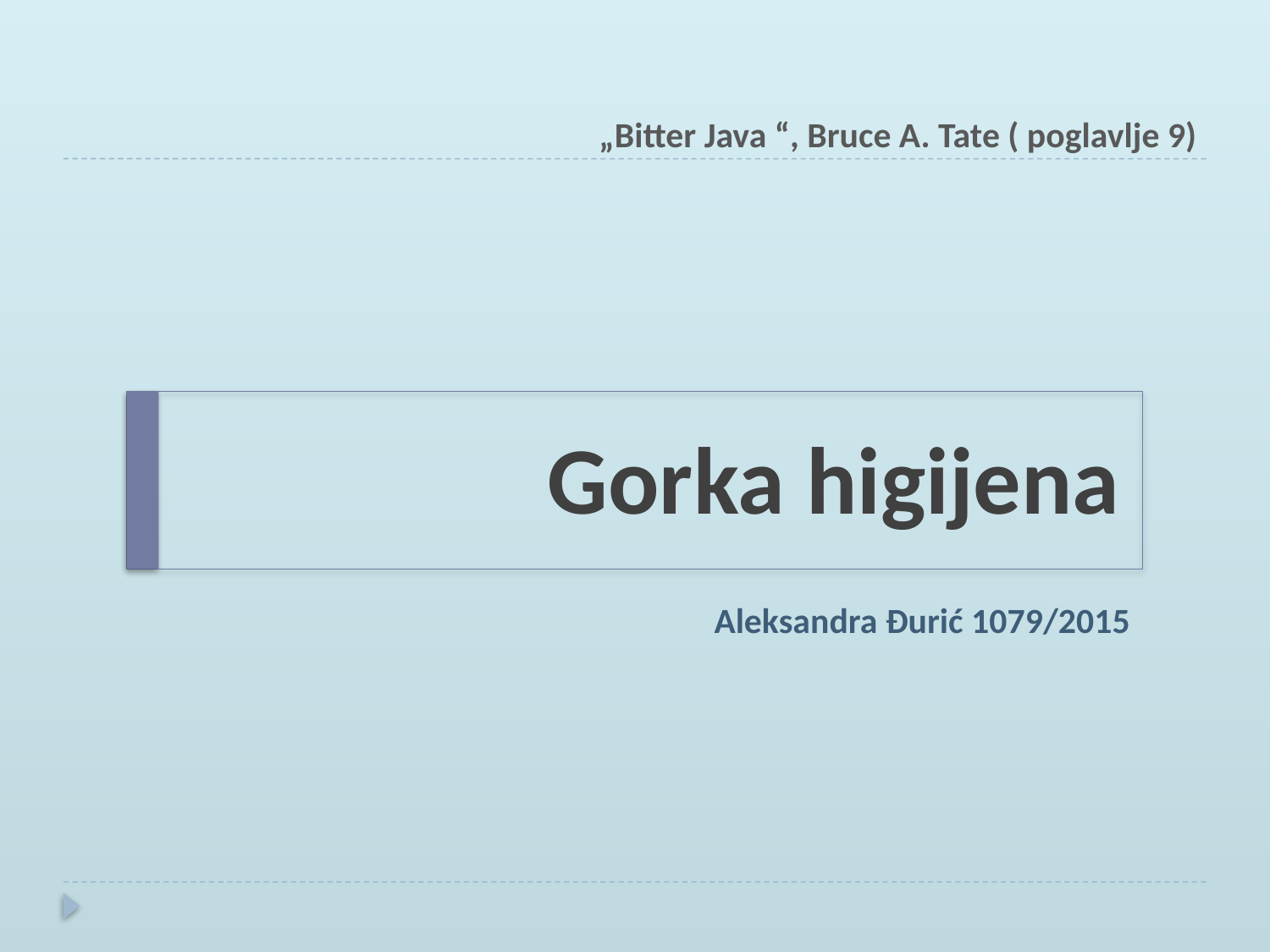

„Bitter Java “, Bruce A. Tate ( poglavlje 9)
# Gorka higijena
Aleksandra Đurić 1079/2015